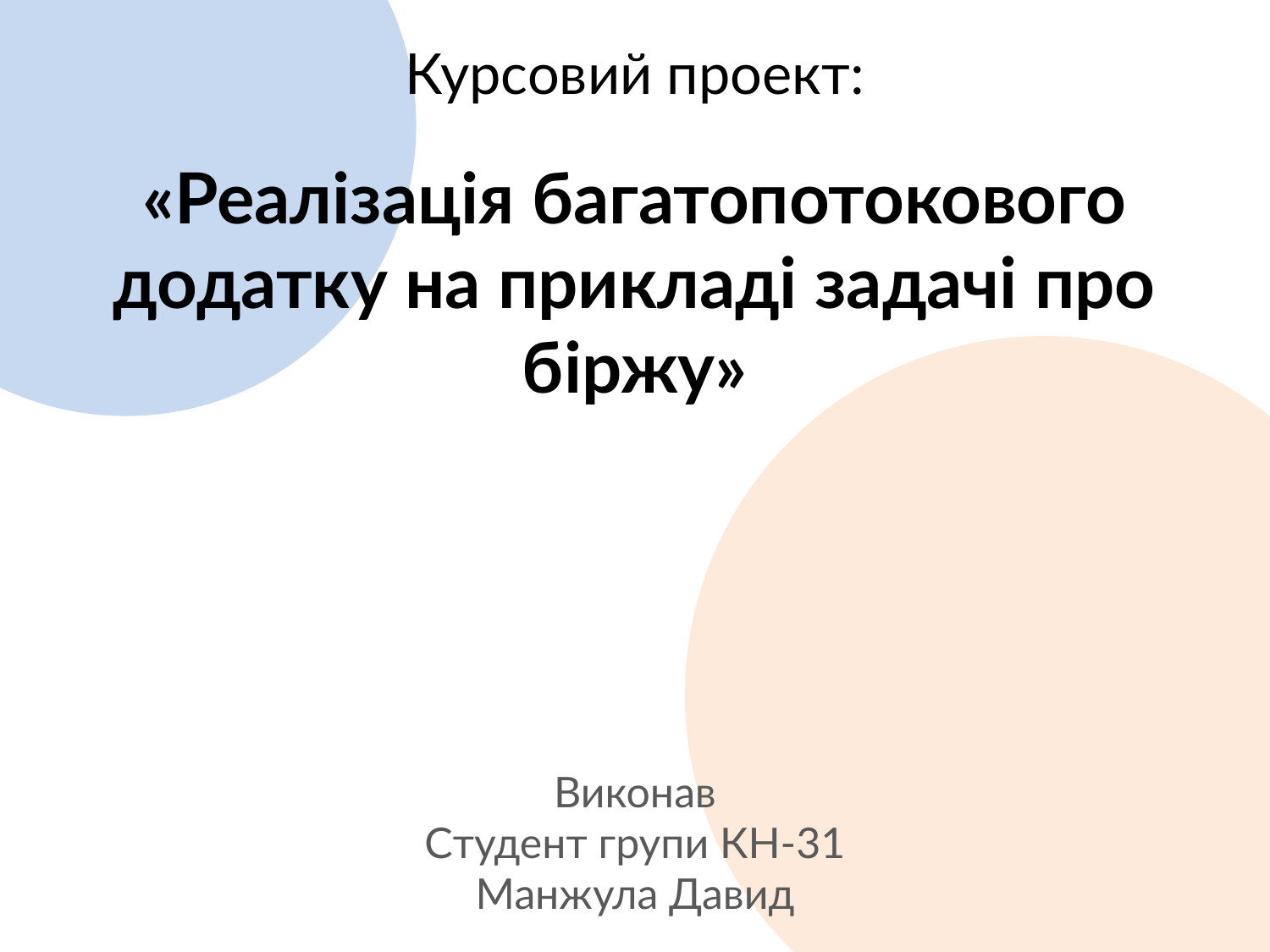

Курсовий проект:
«Реалізація багатопотокового додатку на прикладі задачі про біржу»

Виконав
Cтудент групи КН-31
Манжула Давид